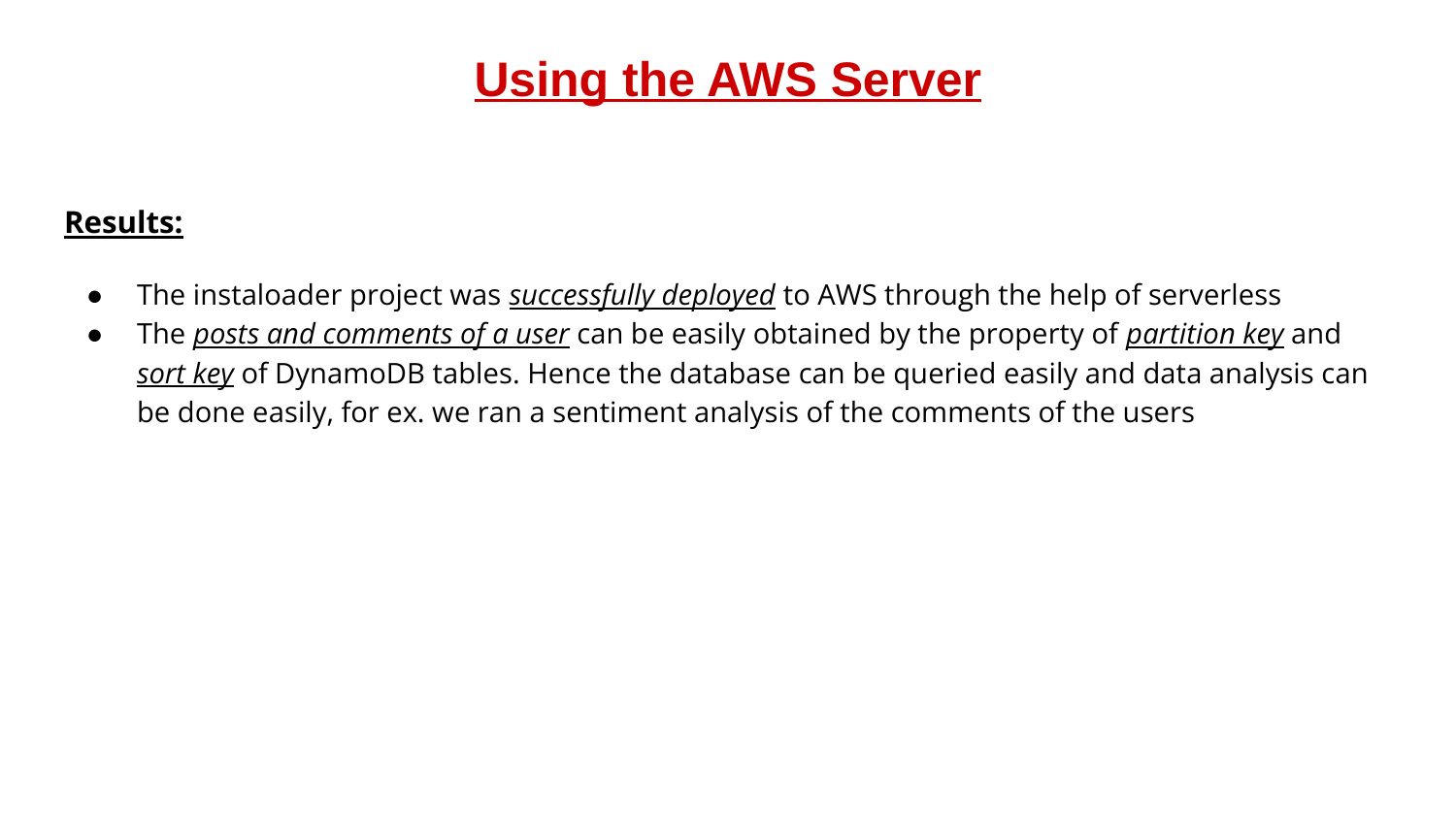

# Using the AWS Server
Results:
The instaloader project was successfully deployed to AWS through the help of serverless
The posts and comments of a user can be easily obtained by the property of partition key and sort key of DynamoDB tables. Hence the database can be queried easily and data analysis can be done easily, for ex. we ran a sentiment analysis of the comments of the users